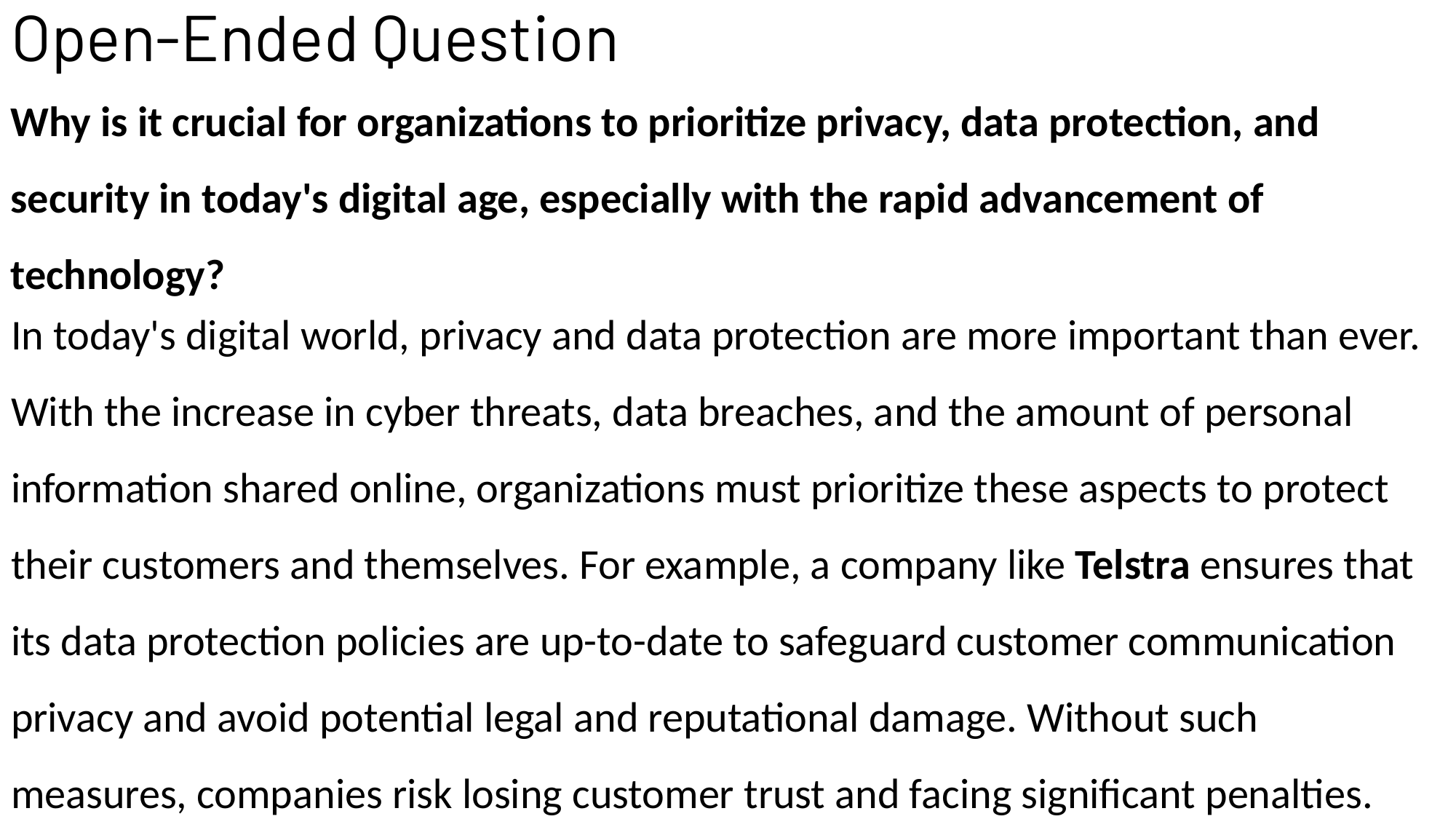

# Open-Ended Question
Why is it crucial for organizations to prioritize privacy, data protection, and security in today's digital age, especially with the rapid advancement of technology?
In today's digital world, privacy and data protection are more important than ever. With the increase in cyber threats, data breaches, and the amount of personal information shared online, organizations must prioritize these aspects to protect their customers and themselves. For example, a company like Telstra ensures that its data protection policies are up-to-date to safeguard customer communication privacy and avoid potential legal and reputational damage. Without such measures, companies risk losing customer trust and facing significant penalties.